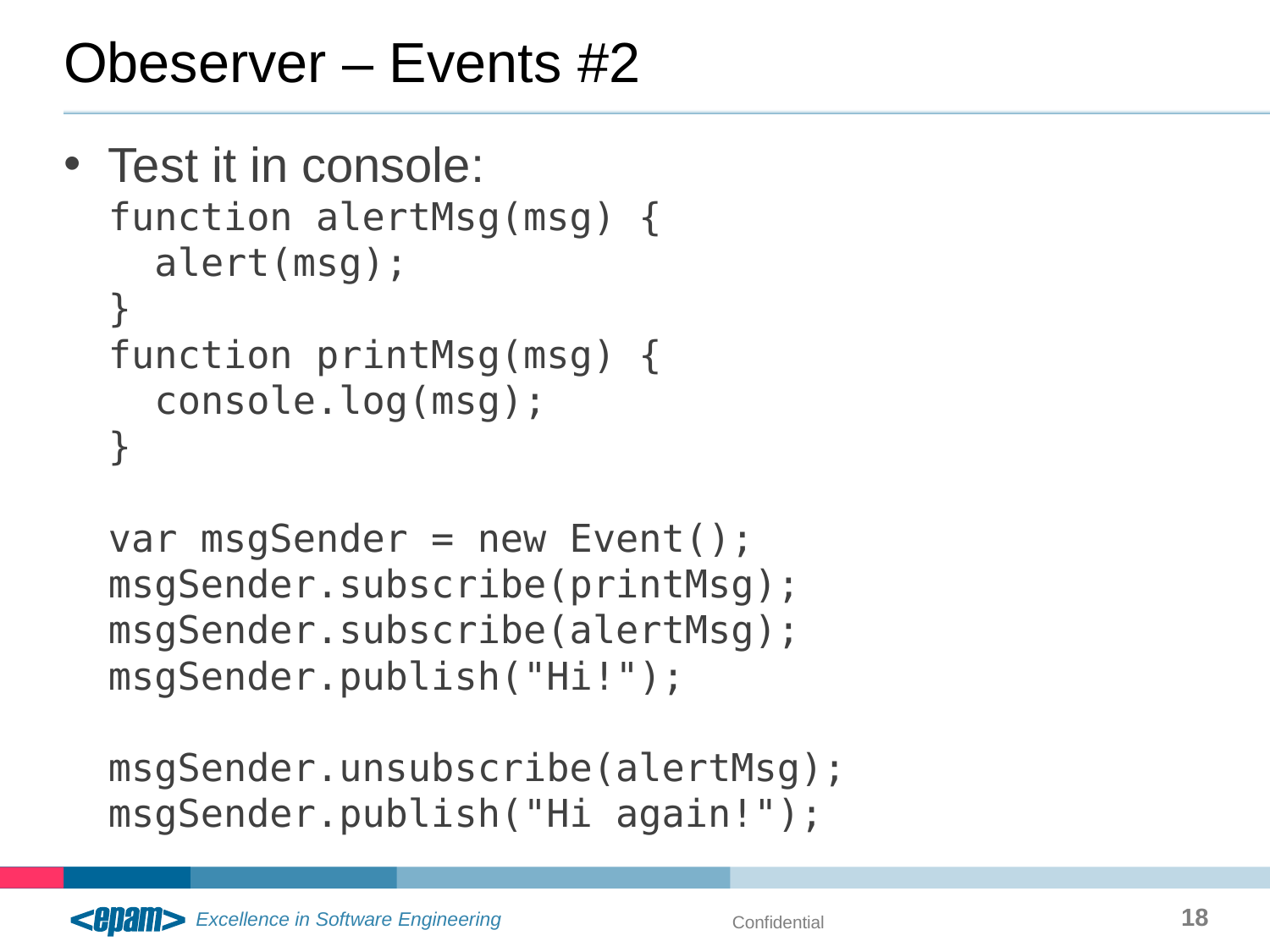

# Obeserver – Events #2
Test it in console:
function alertMsg(msg) {
  alert(msg);
}
function printMsg(msg) {
  console.log(msg);
}
var msgSender = new Event();
msgSender.subscribe(printMsg);
msgSender.subscribe(alertMsg);
msgSender.publish("Hi!");
msgSender.unsubscribe(alertMsg);
msgSender.publish("Hi again!");
18
Confidential